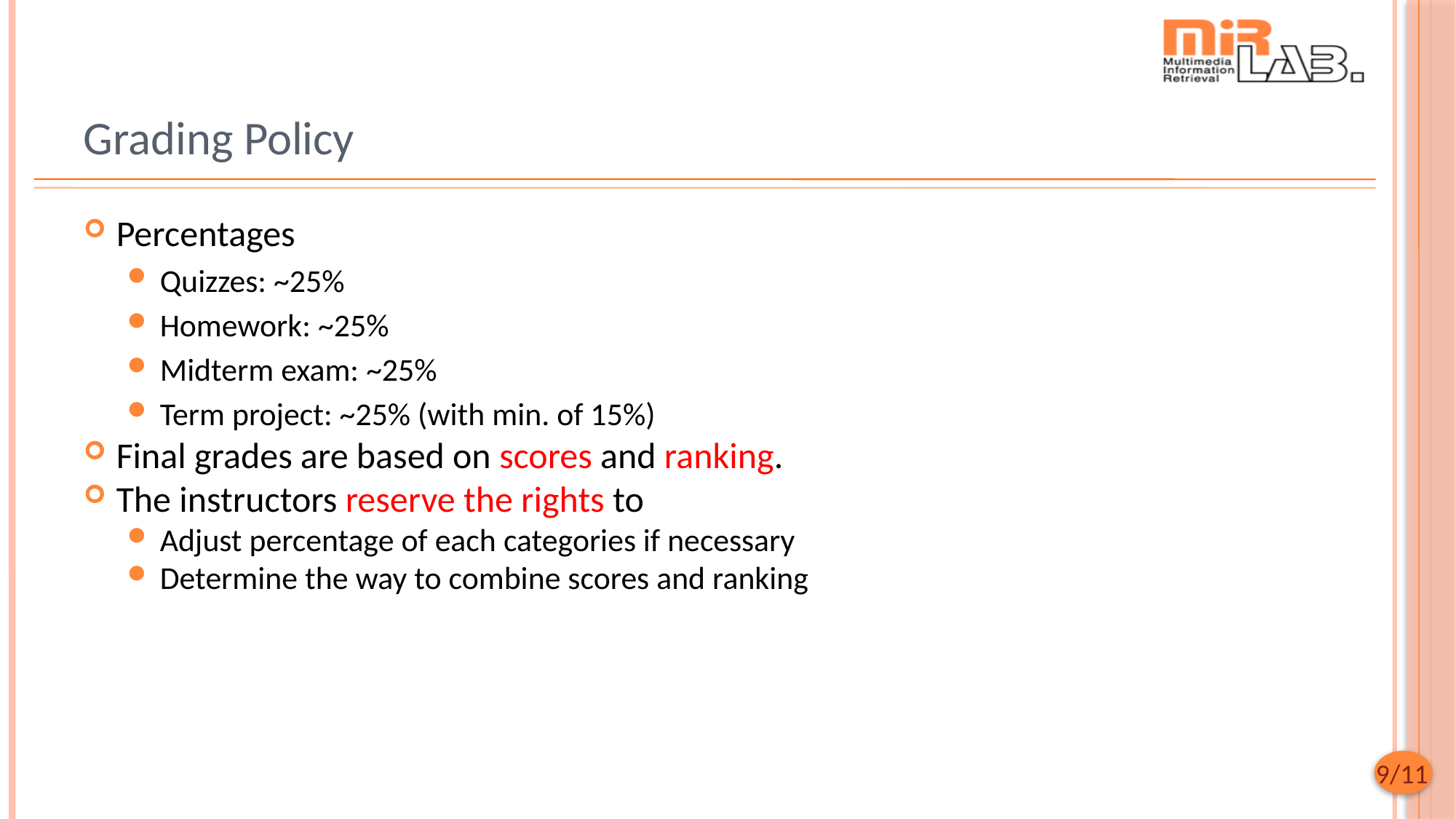

# Grading Policy
Percentages
Quizzes: ~25%
Homework: ~25%
Midterm exam: ~25%
Term project: ~25% (with min. of 15%)
Final grades are based on scores and ranking.
The instructors reserve the rights to
Adjust percentage of each categories if necessary
Determine the way to combine scores and ranking